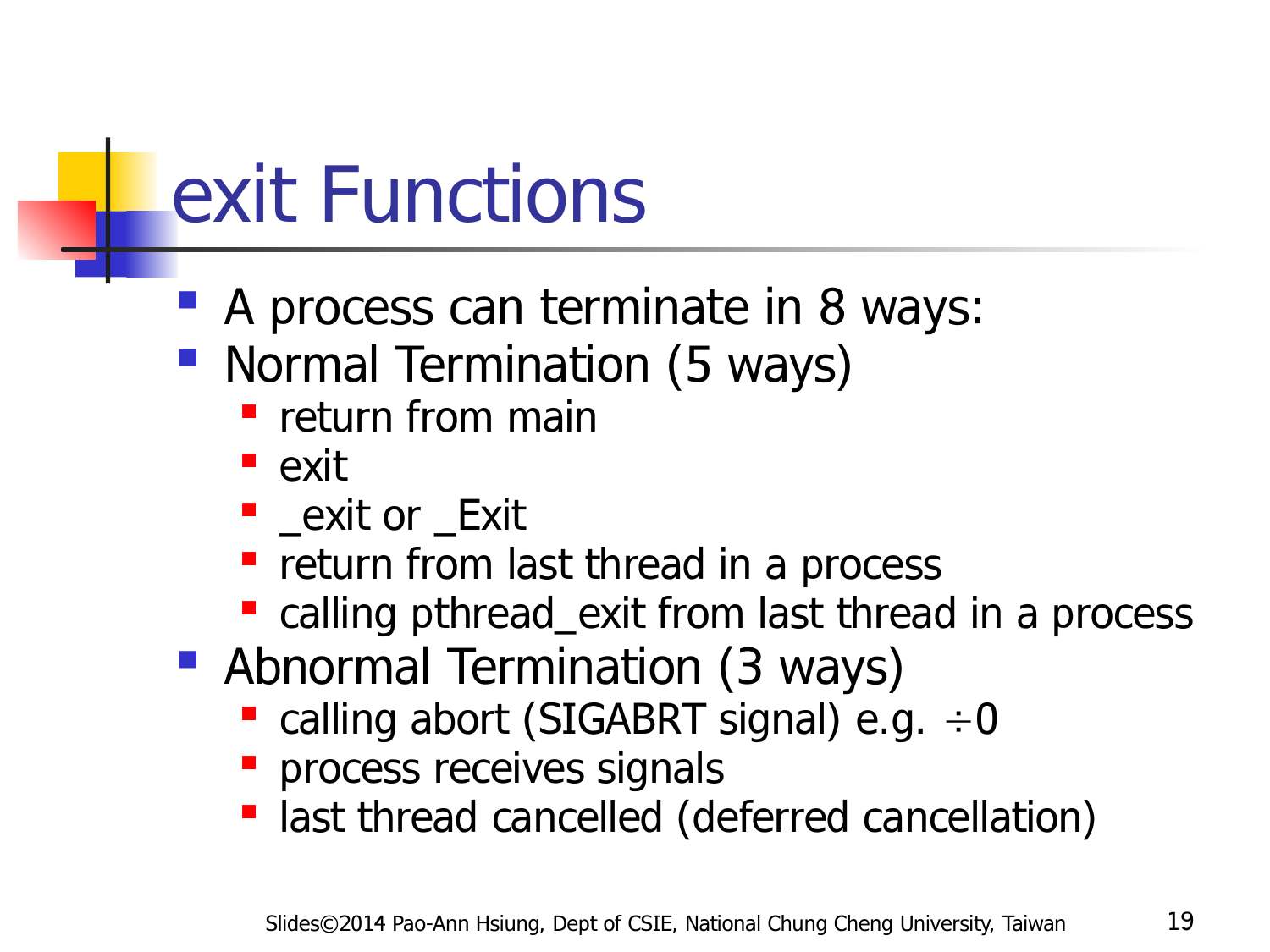

# exit Functions
A process can terminate in 8 ways:
Normal Termination (5 ways)
return from main
exit
_exit or _Exit
return from last thread in a process
calling pthread_exit from last thread in a process
Abnormal Termination (3 ways)
calling abort (SIGABRT signal) e.g. ÷0
process receives signals
last thread cancelled (deferred cancellation)
Slides©2014 Pao-Ann Hsiung, Dept of CSIE, National Chung Cheng University, Taiwan
19